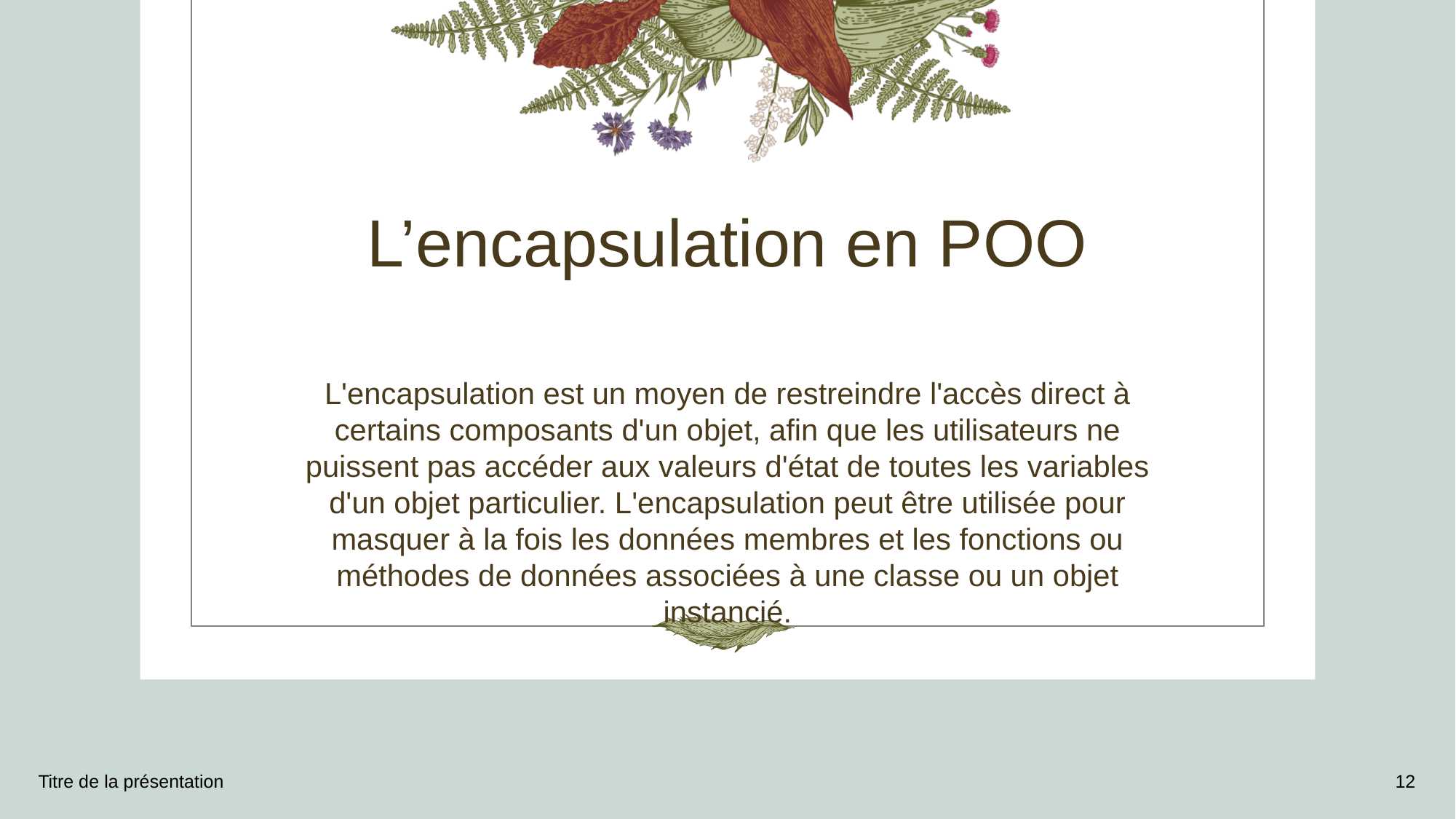

# L’encapsulation en POO

L'encapsulation est un moyen de restreindre l'accès direct à certains composants d'un objet, afin que les utilisateurs ne puissent pas accéder aux valeurs d'état de toutes les variables d'un objet particulier. L'encapsulation peut être utilisée pour masquer à la fois les données membres et les fonctions ou méthodes de données associées à une classe ou un objet instancié.
Titre de la présentation
12